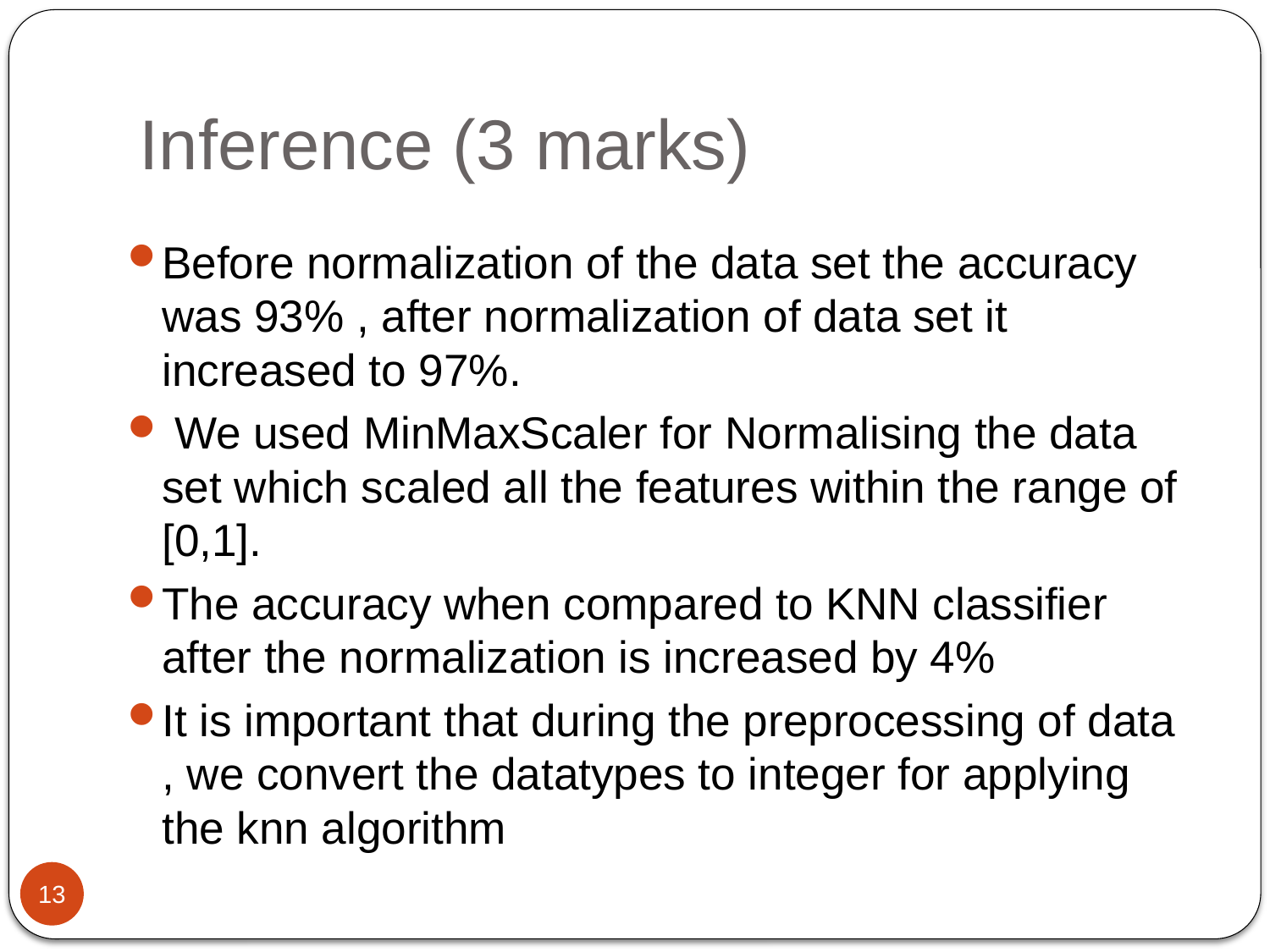

# Inference (3 marks)
Before normalization of the data set the accuracy was 93% , after normalization of data set it increased to 97%.
 We used MinMaxScaler for Normalising the data set which scaled all the features within the range of [0,1].
The accuracy when compared to KNN classifier after the normalization is increased by 4%
It is important that during the preprocessing of data , we convert the datatypes to integer for applying the knn algorithm
13